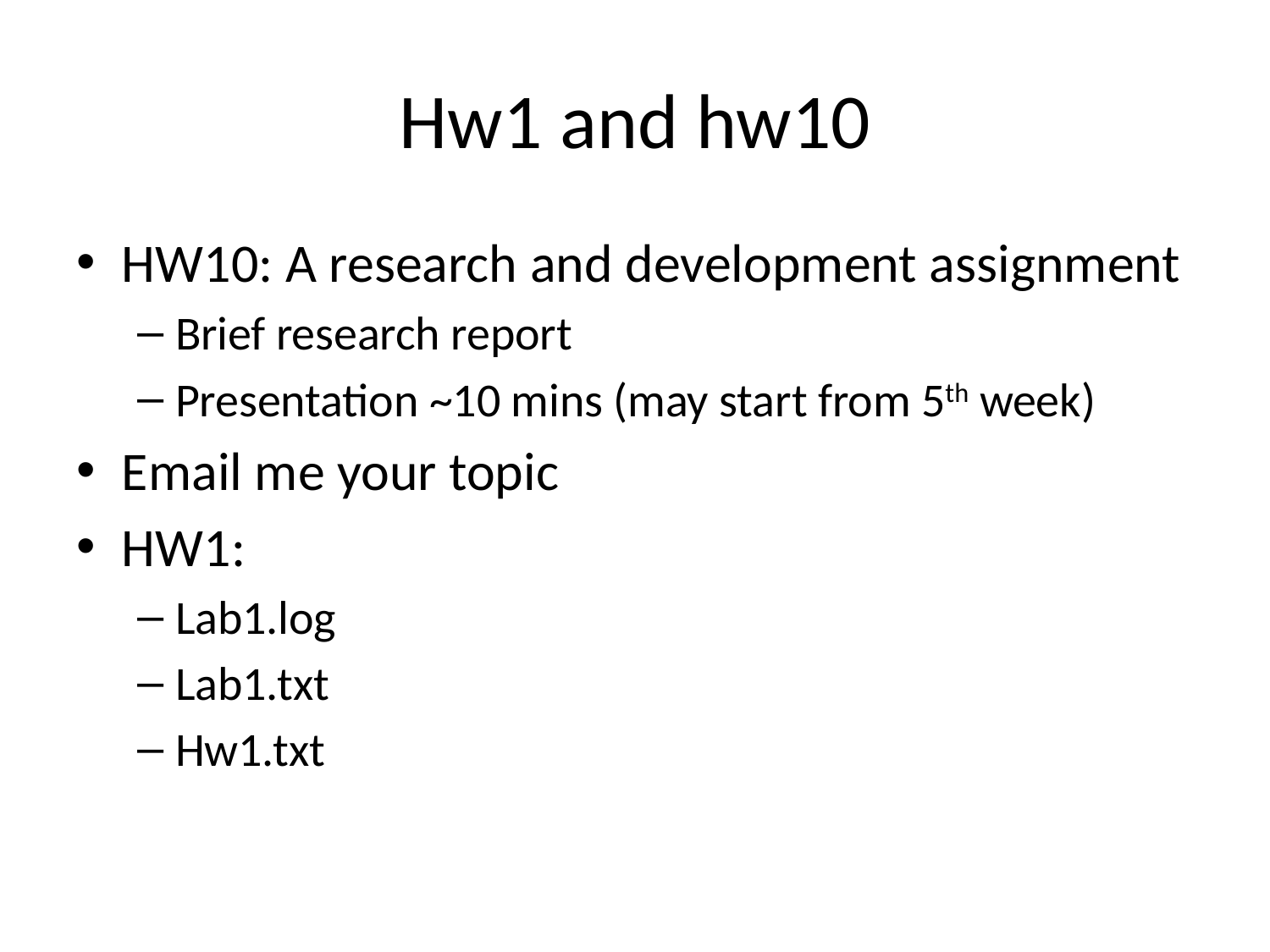

# Hw1 and hw10
HW10: A research and development assignment
Brief research report
Presentation ~10 mins (may start from 5th week)
Email me your topic
HW1:
Lab1.log
Lab1.txt
Hw1.txt